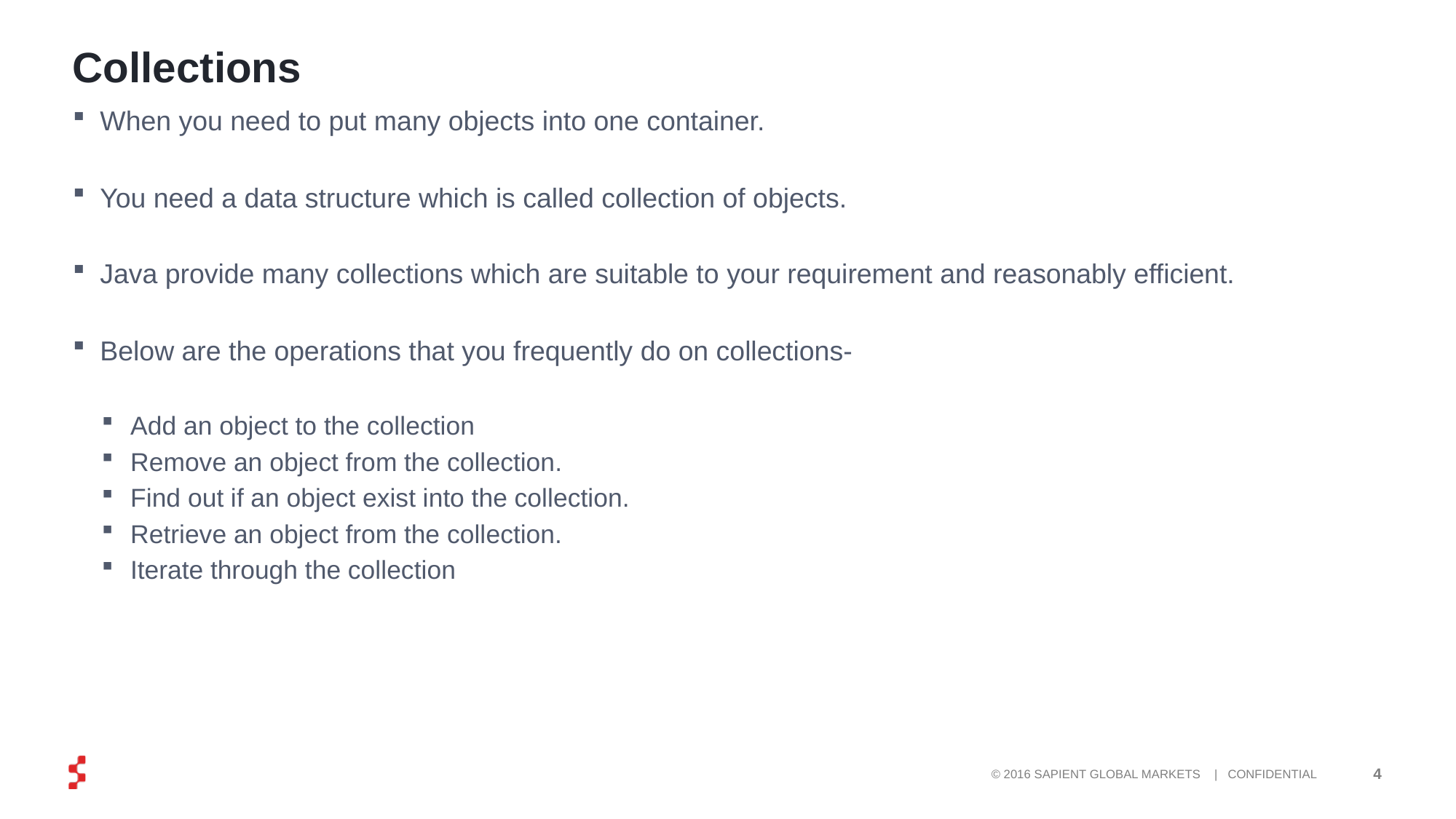

# Collections
When you need to put many objects into one container.

You need a data structure which is called collection of objects.

Java provide many collections which are suitable to your requirement and reasonably efficient.

Below are the operations that you frequently do on collections-

Add an object to the collection
Remove an object from the collection.
Find out if an object exist into the collection.
Retrieve an object from the collection.
Iterate through the collection